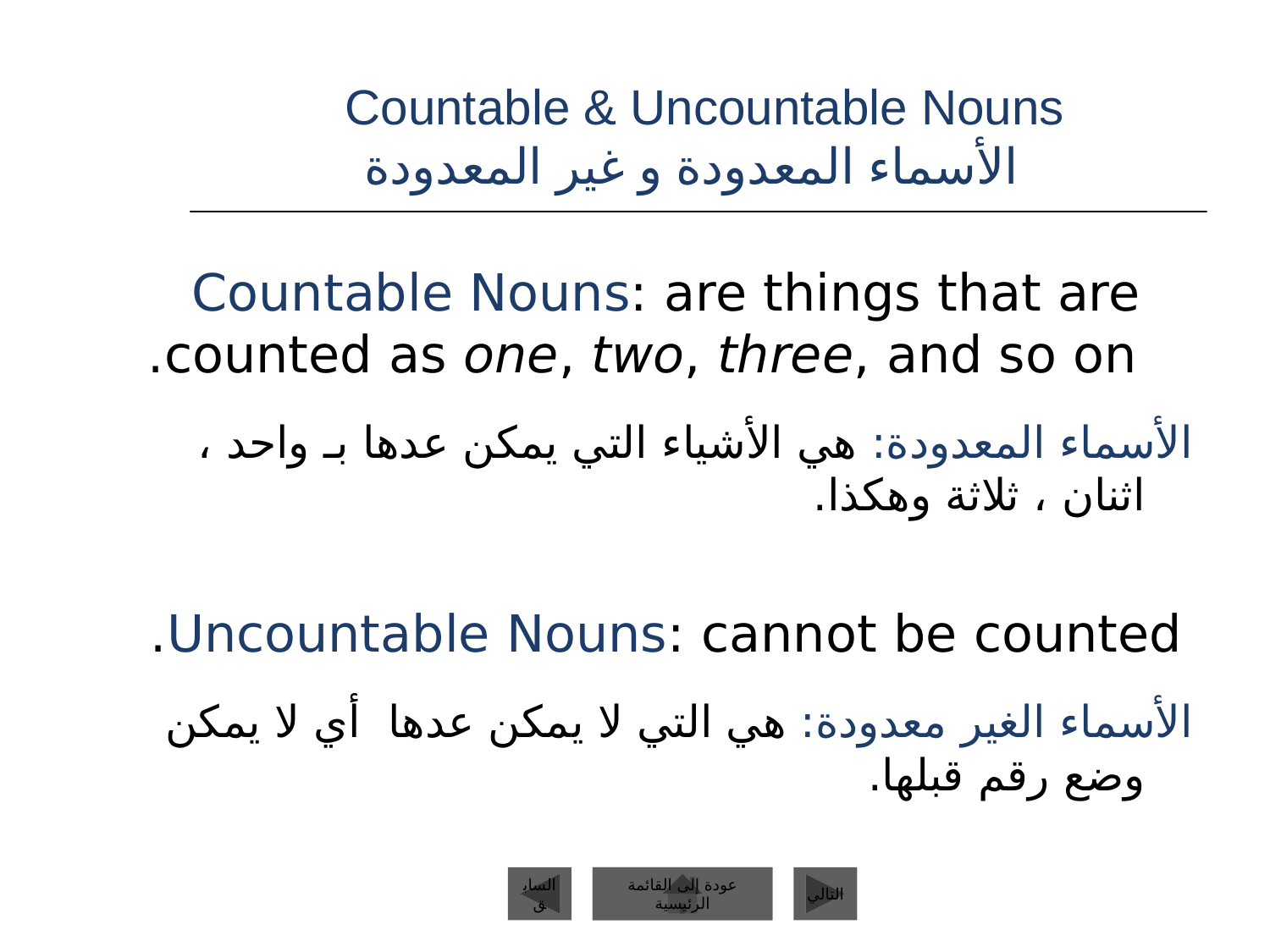

# Countable & Uncountable Nouns الأسماء المعدودة و غير المعدودة
Countable Nouns: are things that are counted as one, two, three, and so on.

الأسماء المعدودة: هي الأشياء التي يمكن عدها بـ واحد ، اثنان ، ثلاثة وهكذا.

Uncountable Nouns: cannot be counted.

الأسماء الغير معدودة: هي التي لا يمكن عدها  أي لا يمكن وضع رقم قبلها.

السابق
عودة إلى القائمة الرئيسية
التالي
عودة إلى القائمة الرئيسية